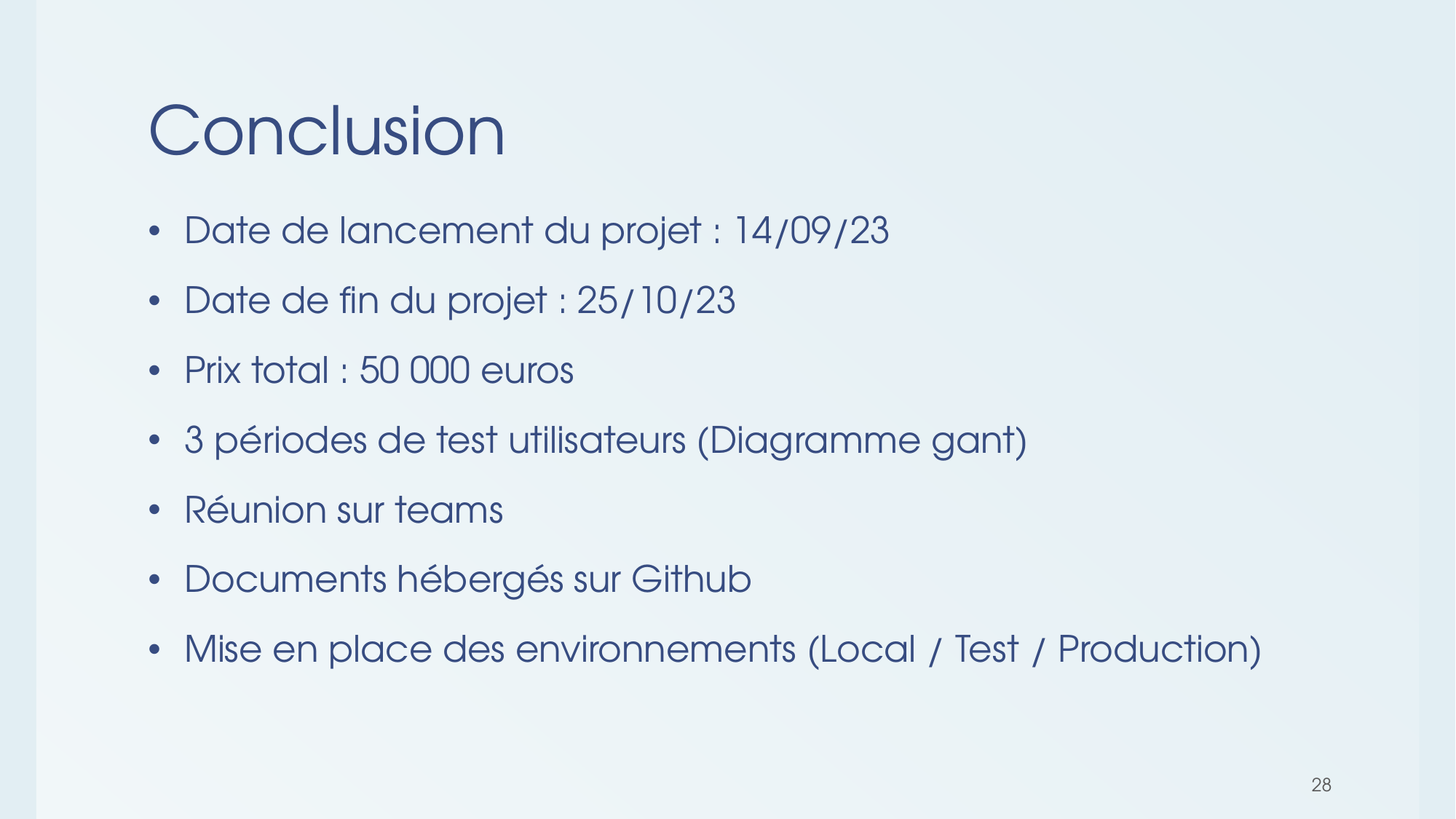

# Conclusion
Date de lancement du projet : 14/09/23
Date de fin du projet : 25/10/23
Prix total : 50 000 euros
3 périodes de test utilisateurs (Diagramme gant)
Réunion sur teams
Documents hébergés sur Github
Mise en place des environnements (Local / Test / Production)

28